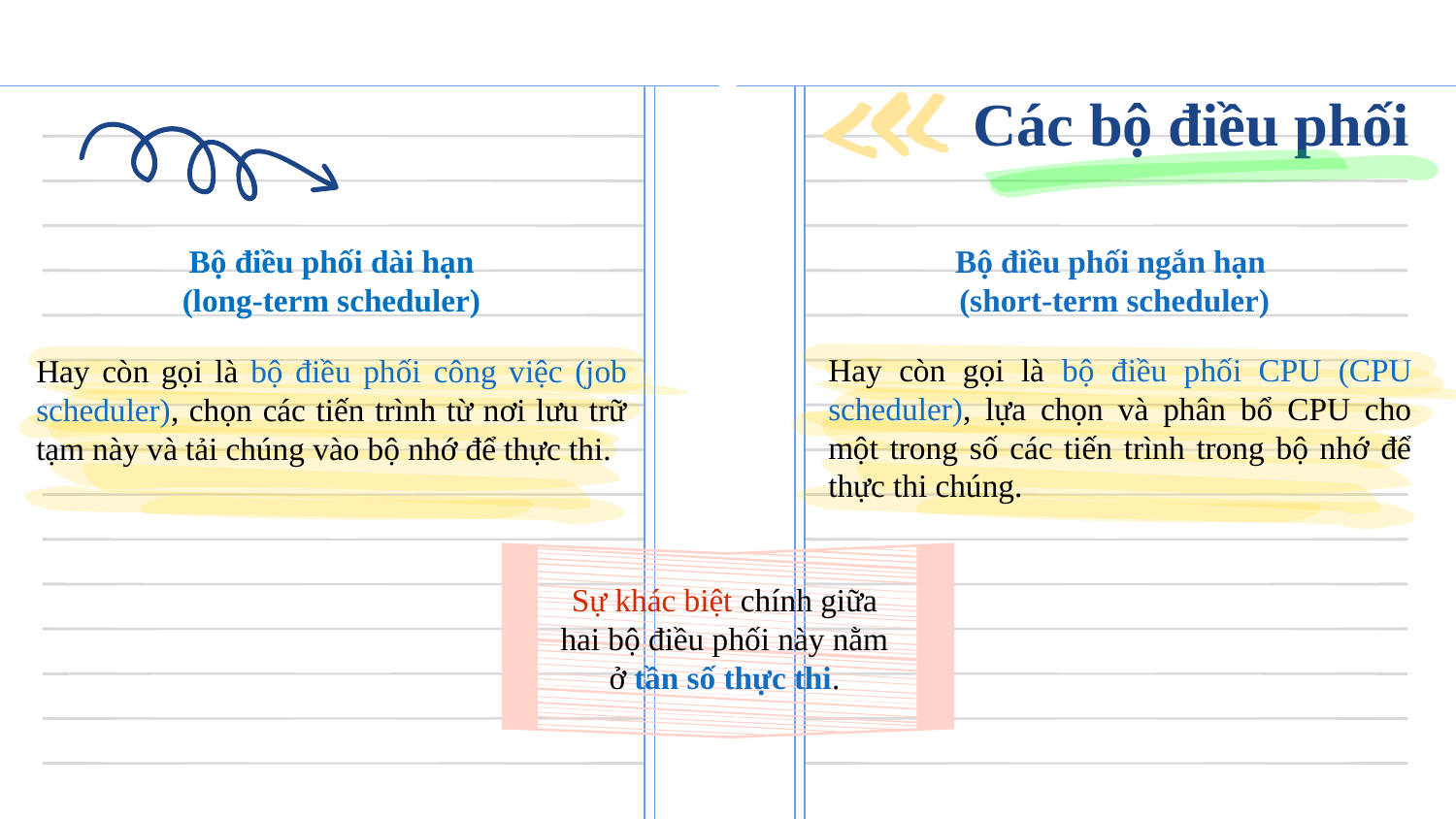

Các bộ điều phối

Bộ điều phối dài hạn
(long-term scheduler)
Bộ điều phối ngắn hạn
 (short-term scheduler)
Hay còn gọi là bộ điều phối CPU (CPU scheduler), lựa chọn và phân bổ CPU cho một trong số các tiến trình trong bộ nhớ để thực thi chúng.

Hay còn gọi là bộ điều phối công việc (job scheduler), chọn các tiến trình từ nơi lưu trữ tạm này và tải chúng vào bộ nhớ để thực thi.

Sự khác biệt chính giữa hai bộ điều phối này nằm ở tần số thực thi.